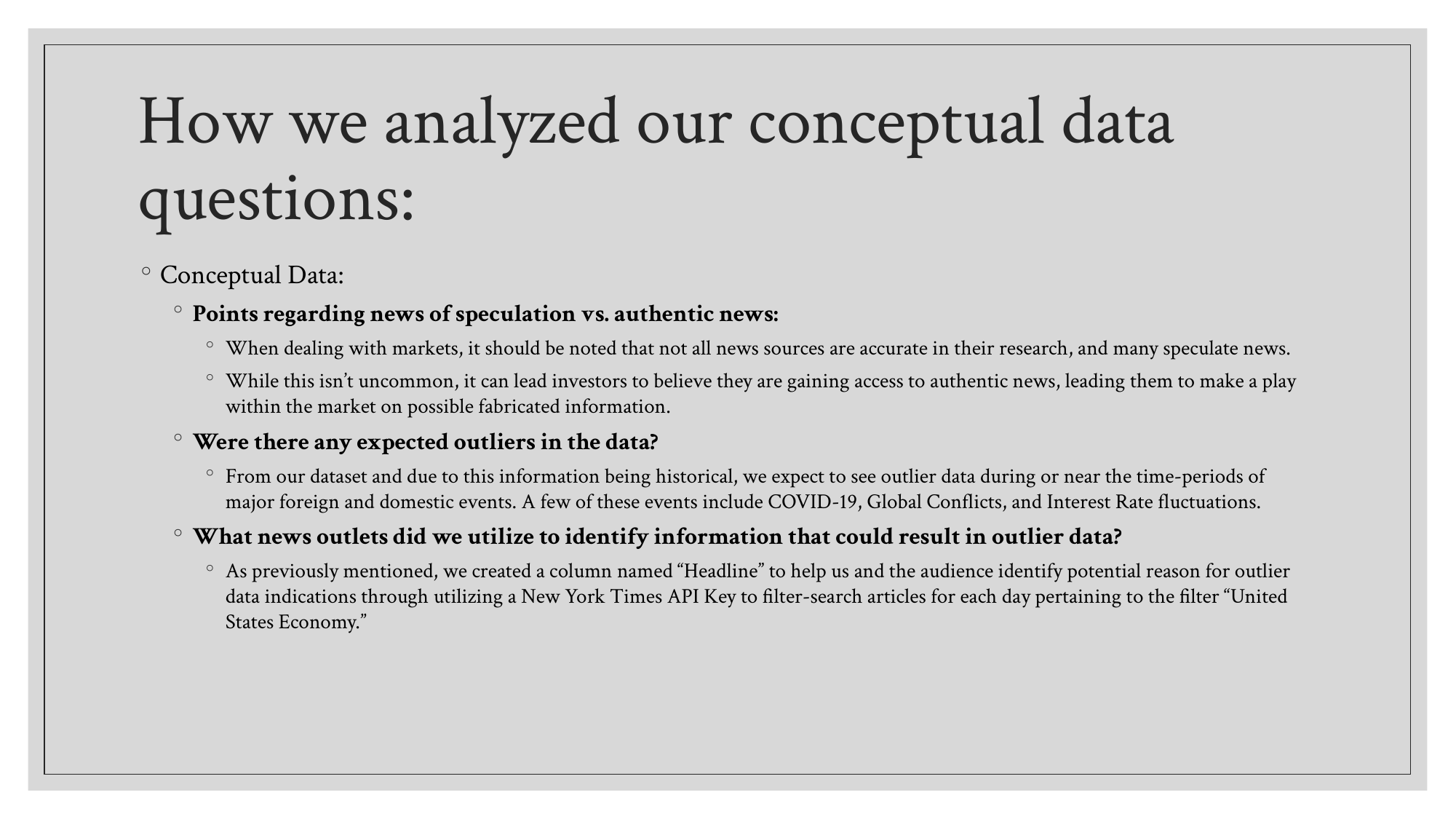

# How we analyzed our conceptual data questions:
Conceptual Data:
Points regarding news of speculation vs. authentic news:
When dealing with markets, it should be noted that not all news sources are accurate in their research, and many speculate news.
While this isn’t uncommon, it can lead investors to believe they are gaining access to authentic news, leading them to make a play within the market on possible fabricated information.
Were there any expected outliers in the data?
From our dataset and due to this information being historical, we expect to see outlier data during or near the time-periods of major foreign and domestic events. A few of these events include COVID-19, Global Conflicts, and Interest Rate fluctuations.
What news outlets did we utilize to identify information that could result in outlier data?
As previously mentioned, we created a column named “Headline” to help us and the audience identify potential reason for outlier data indications through utilizing a New York Times API Key to filter-search articles for each day pertaining to the filter “United States Economy.”